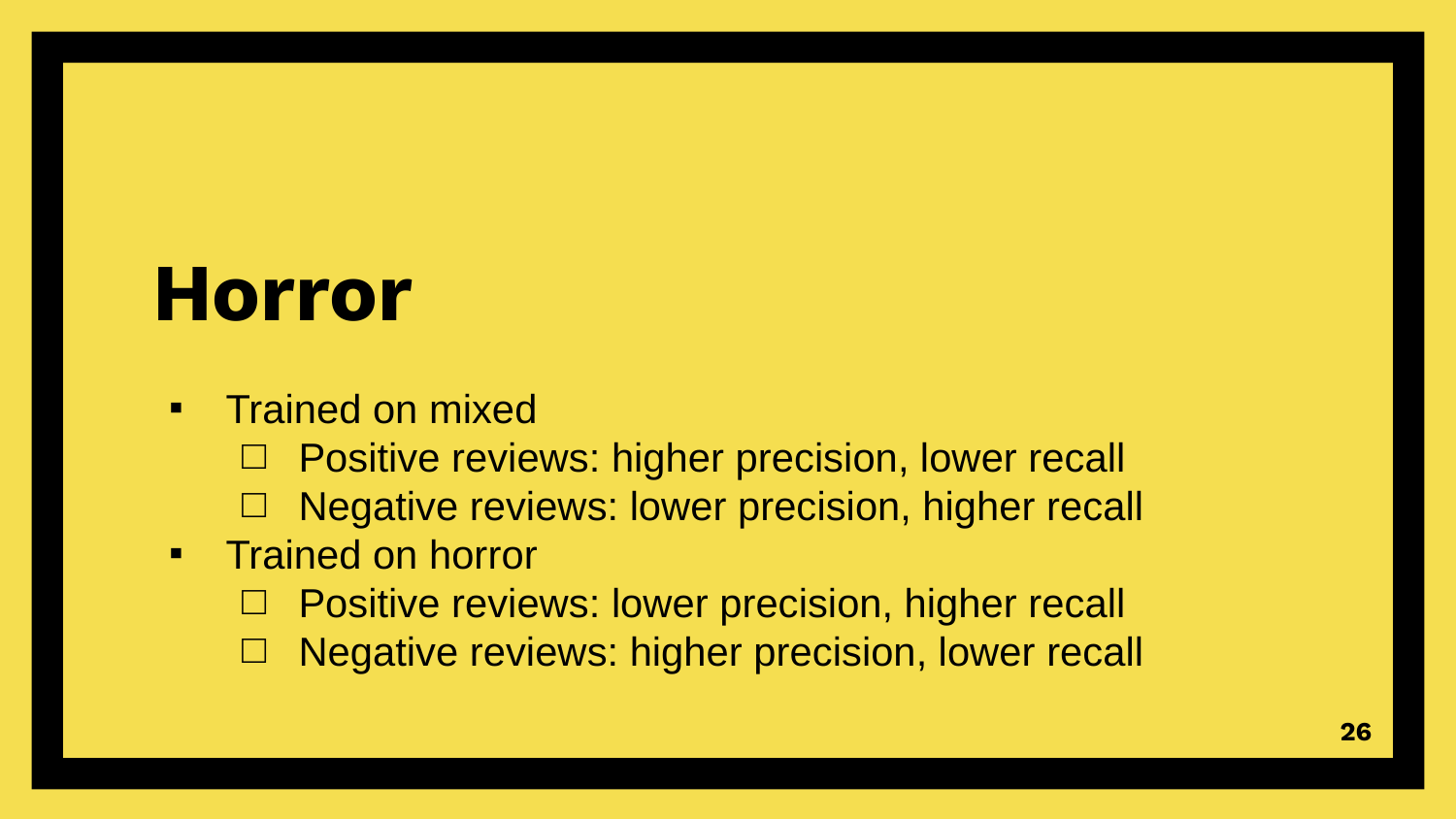

# Horror
Trained on mixed
Positive reviews: higher precision, lower recall
Negative reviews: lower precision, higher recall
Trained on horror
Positive reviews: lower precision, higher recall
Negative reviews: higher precision, lower recall

26